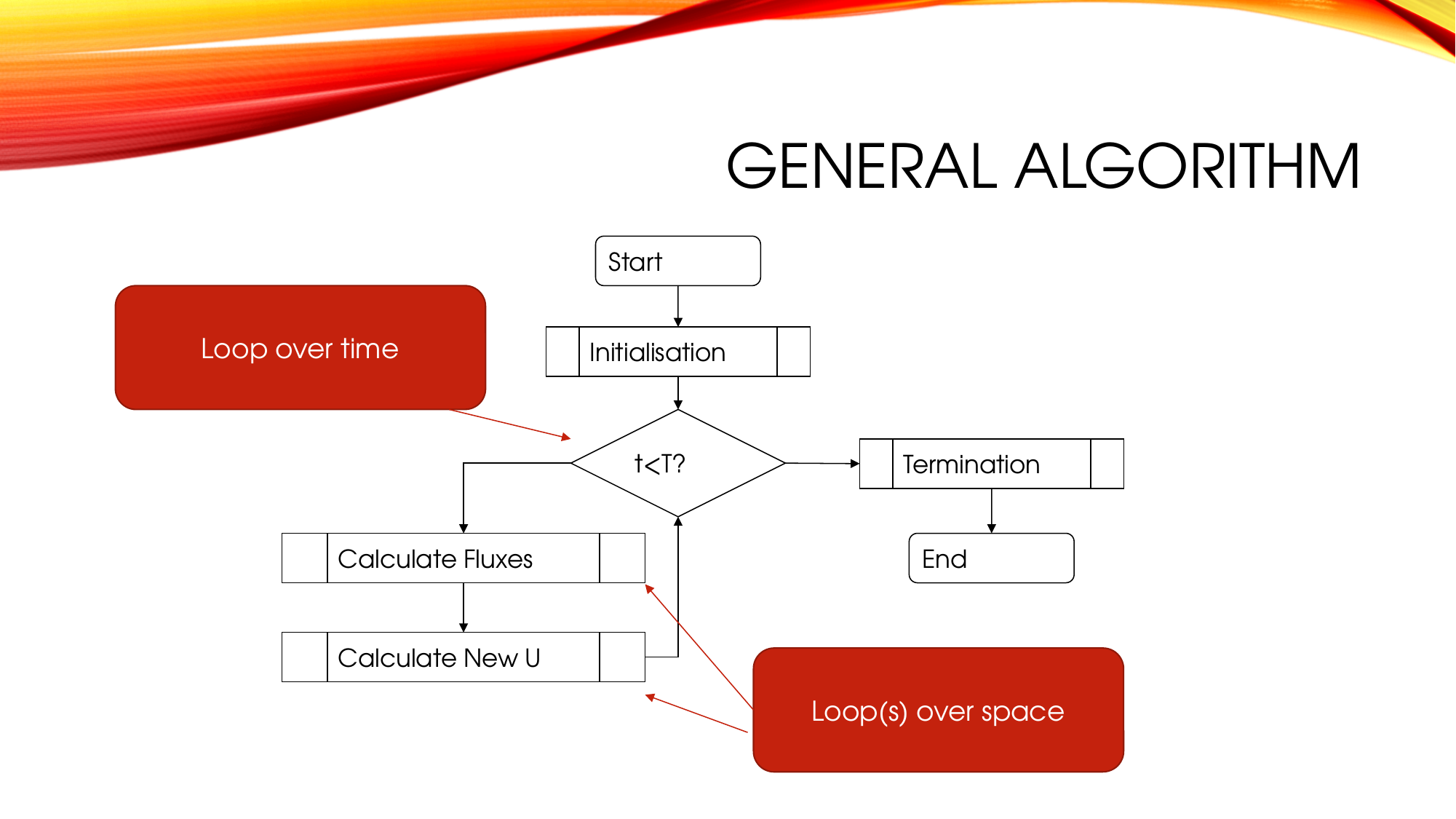

# General Algorithm
Start
Loop over time
Initialisation
t<T?
Termination
Calculate Fluxes
End
Calculate New U
Loop(s) over space